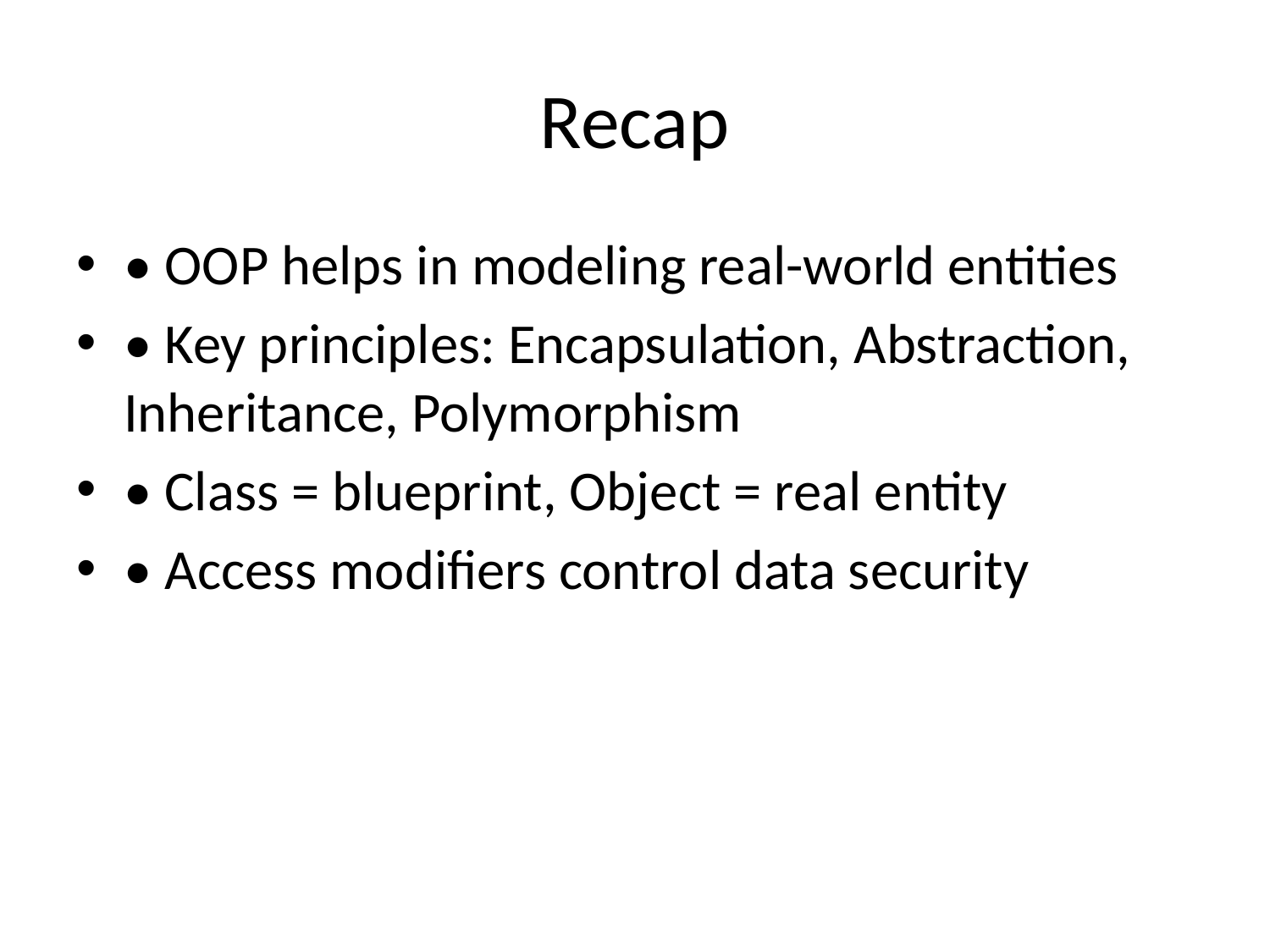

# Recap
• OOP helps in modeling real-world entities
• Key principles: Encapsulation, Abstraction, Inheritance, Polymorphism
• Class = blueprint, Object = real entity
• Access modifiers control data security